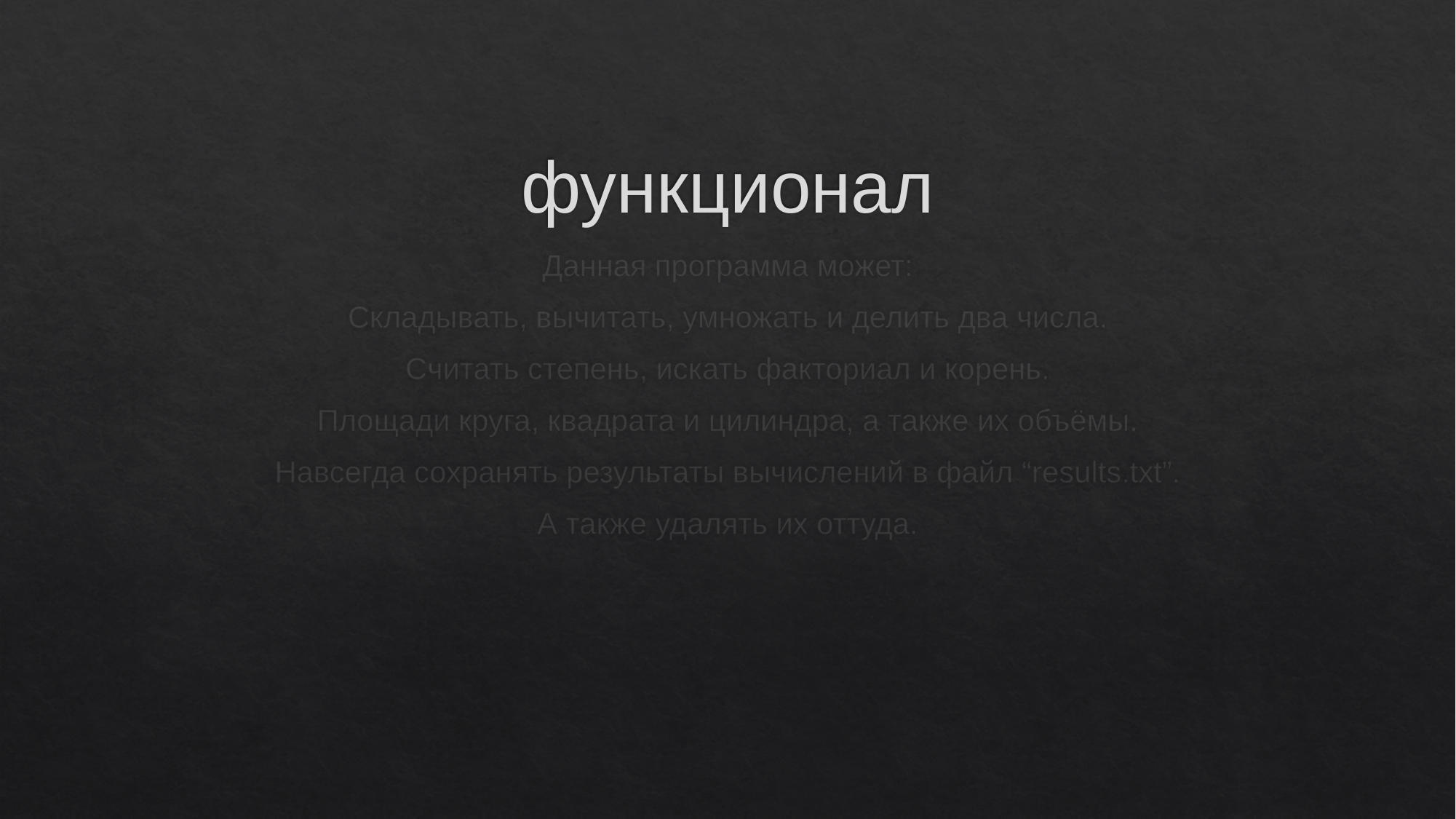

# функционал
Данная программа может:
Складывать, вычитать, умножать и делить два числа.
Считать степень, искать факториал и корень.
Площади круга, квадрата и цилиндра, а также их объёмы.
Навсегда сохранять результаты вычислений в файл “results.txt”.
А также удалять их оттуда.